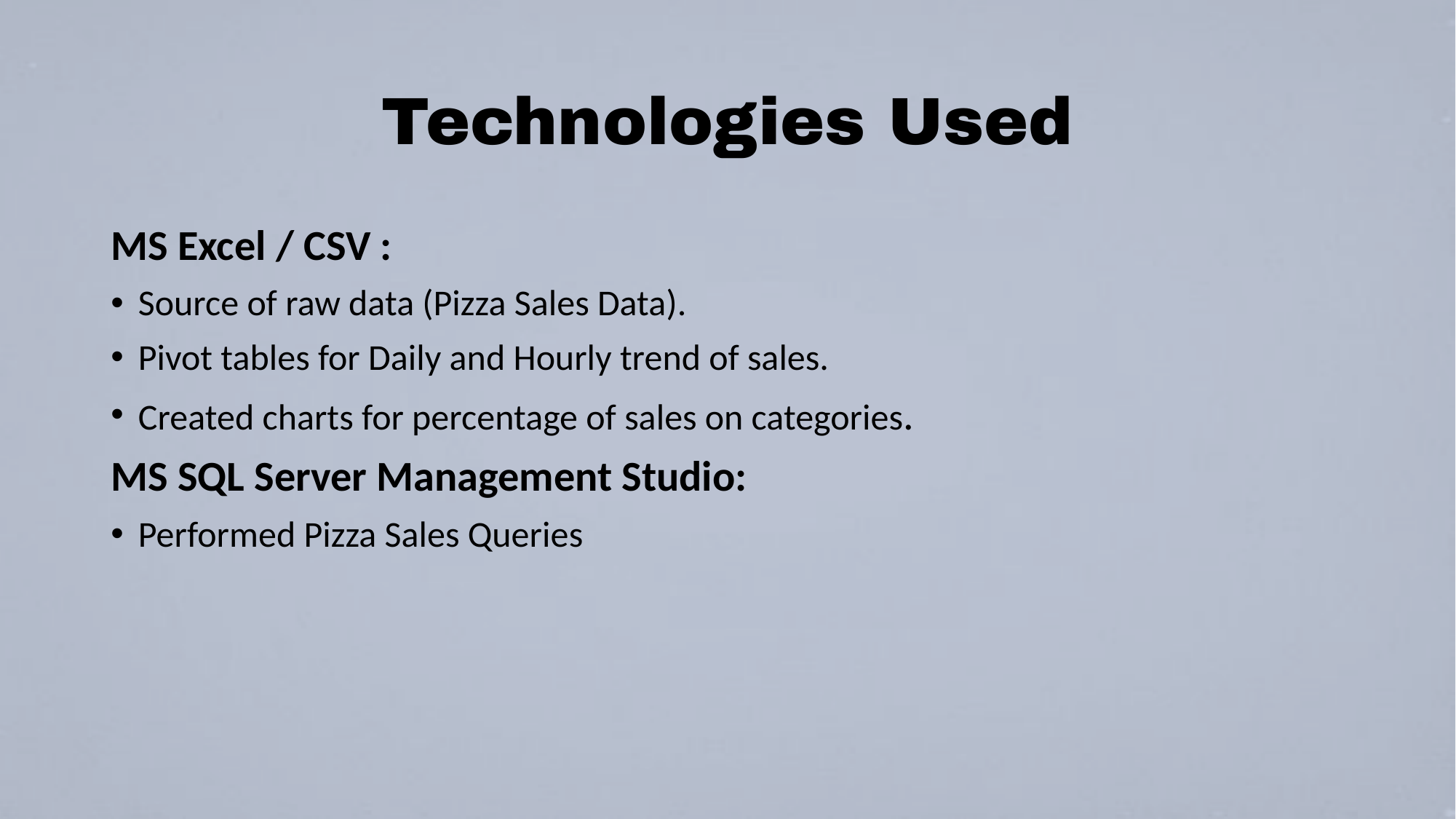

# Technologies Used
MS Excel / CSV :
Source of raw data (Pizza Sales Data).
Pivot tables for Daily and Hourly trend of sales.
Created charts for percentage of sales on categories.
MS SQL Server Management Studio:
Performed Pizza Sales Queries